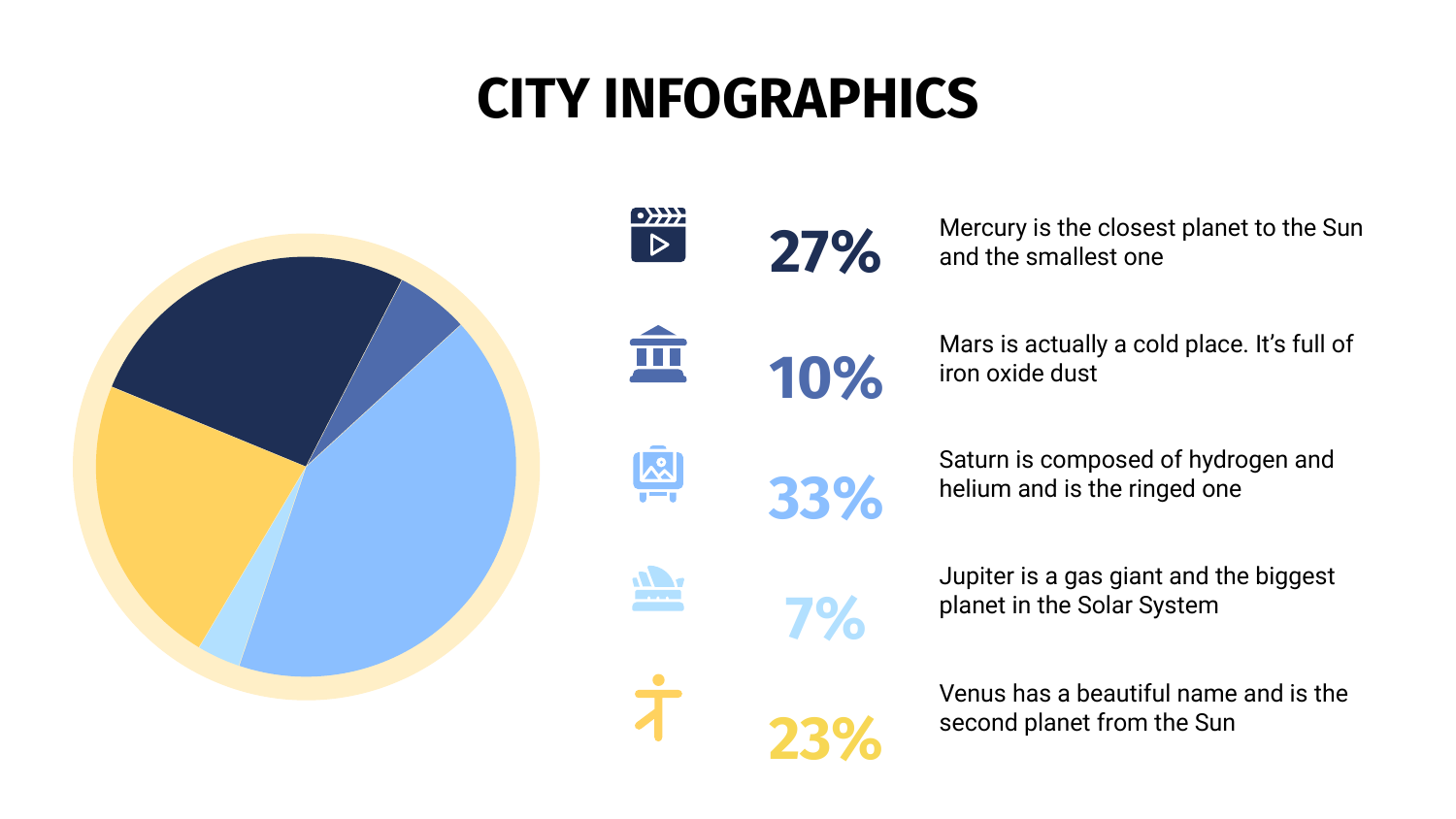

CITY INFOGRAPHICS
Mercury is the closest planet to the Sun and the smallest one

27%

Mars is actually a cold place. It’s full of iron oxide dust

10%
Saturn is composed of hydrogen and helium and is the ringed one

33%
Jupiter is a gas giant and the biggest planet in the Solar System

7%
Venus has a beautiful name and is the second planet from the Sun

23%